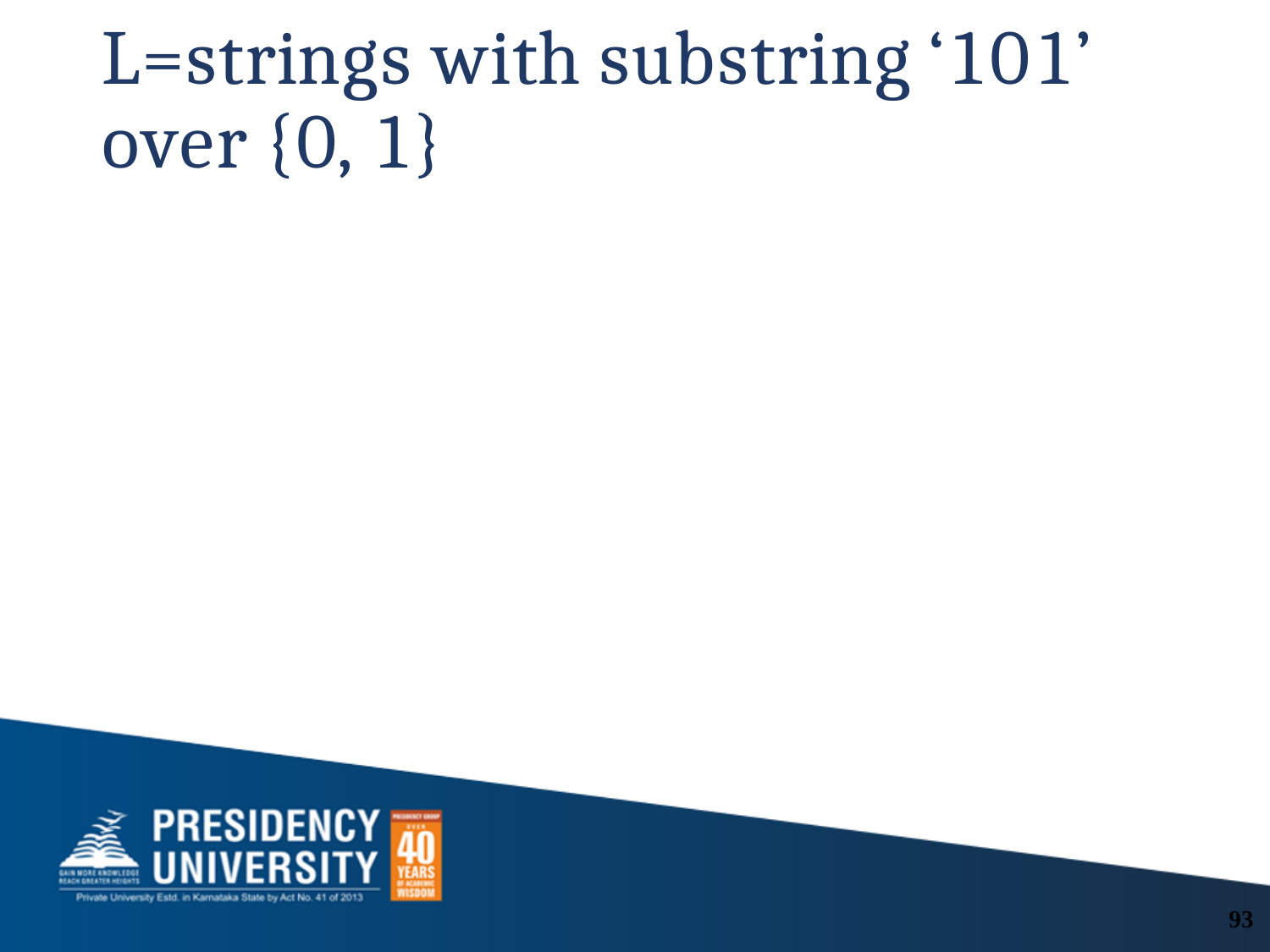

# L=strings with substring ‘101’ over {0, 1}
93